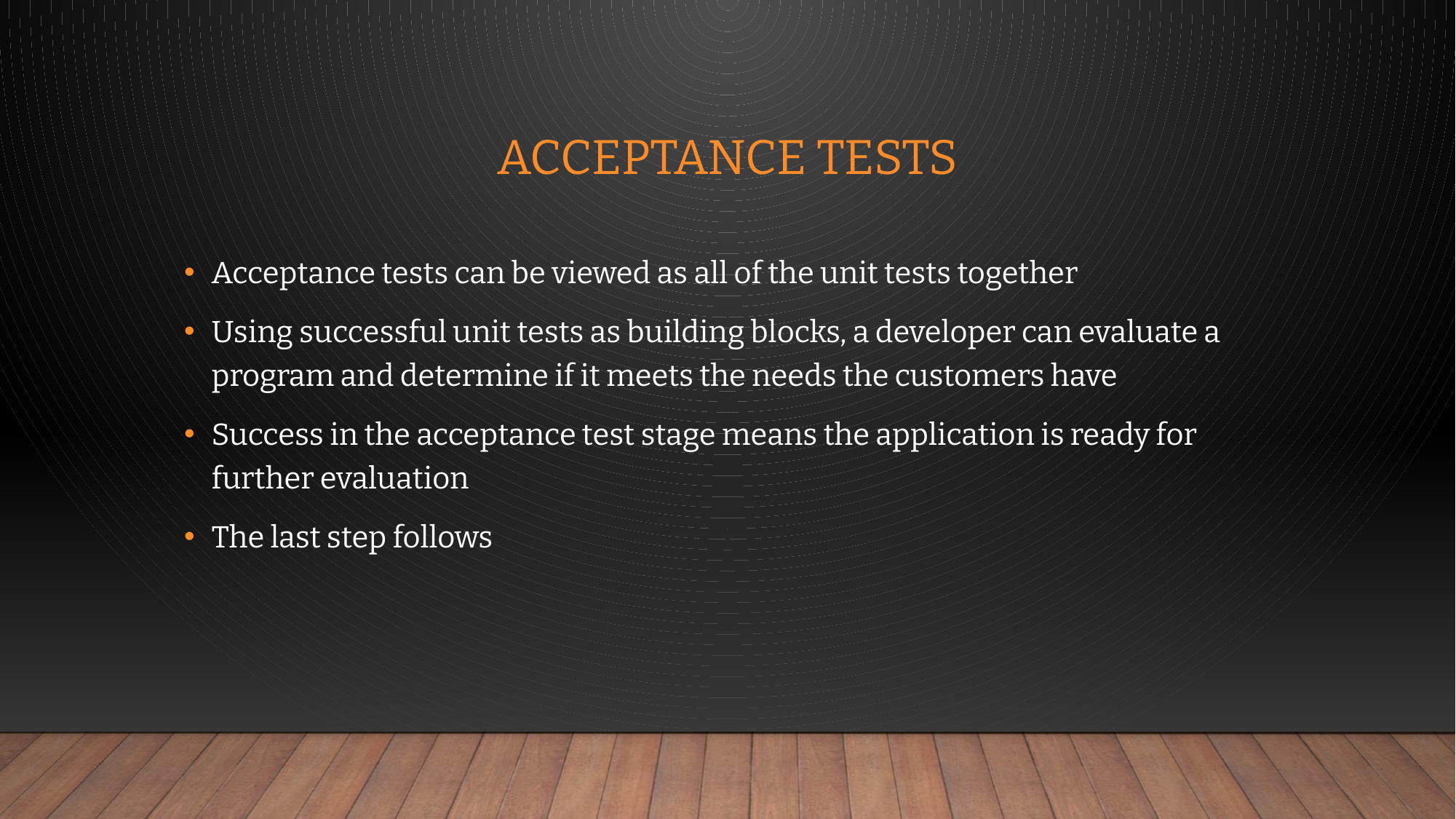

# Acceptance Tests
Acceptance tests can be viewed as all of the unit tests together
Using successful unit tests as building blocks, a developer can evaluate a program and determine if it meets the needs the customers have
Success in the acceptance test stage means the application is ready for further evaluation
The last step follows